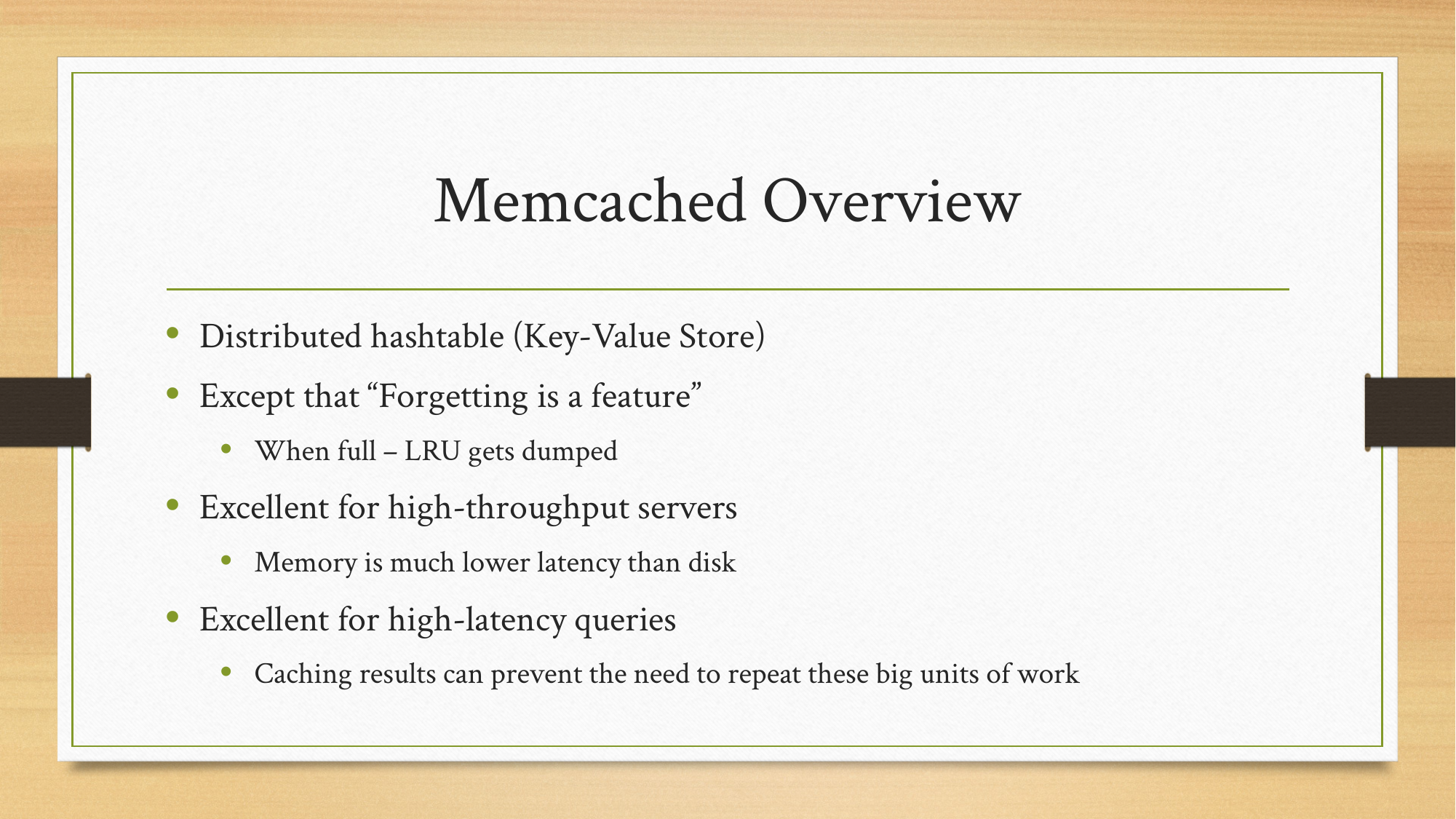

# Memcached Overview
Distributed hashtable (Key-Value Store)
Except that “Forgetting is a feature”
When full – LRU gets dumped
Excellent for high-throughput servers
Memory is much lower latency than disk
Excellent for high-latency queries
Caching results can prevent the need to repeat these big units of work